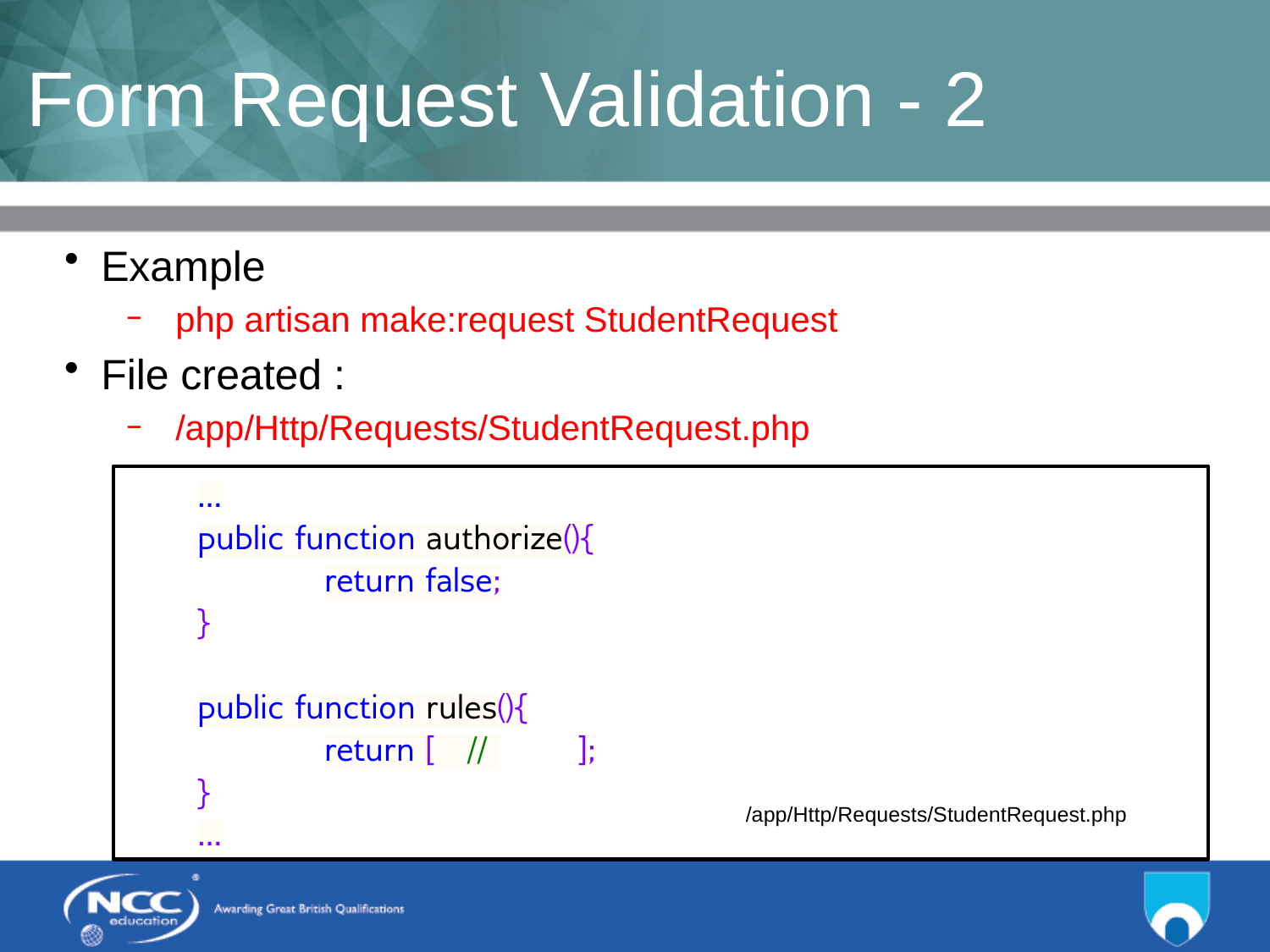

# Form Request Validation - 2
Example
php artisan make:request StudentRequest
File created :
/app/Http/Requests/StudentRequest.php

…
public function authorize(){
	return false;
}

public function rules(){
	return [   // 	];
}
…
/app/Http/Requests/StudentRequest.php